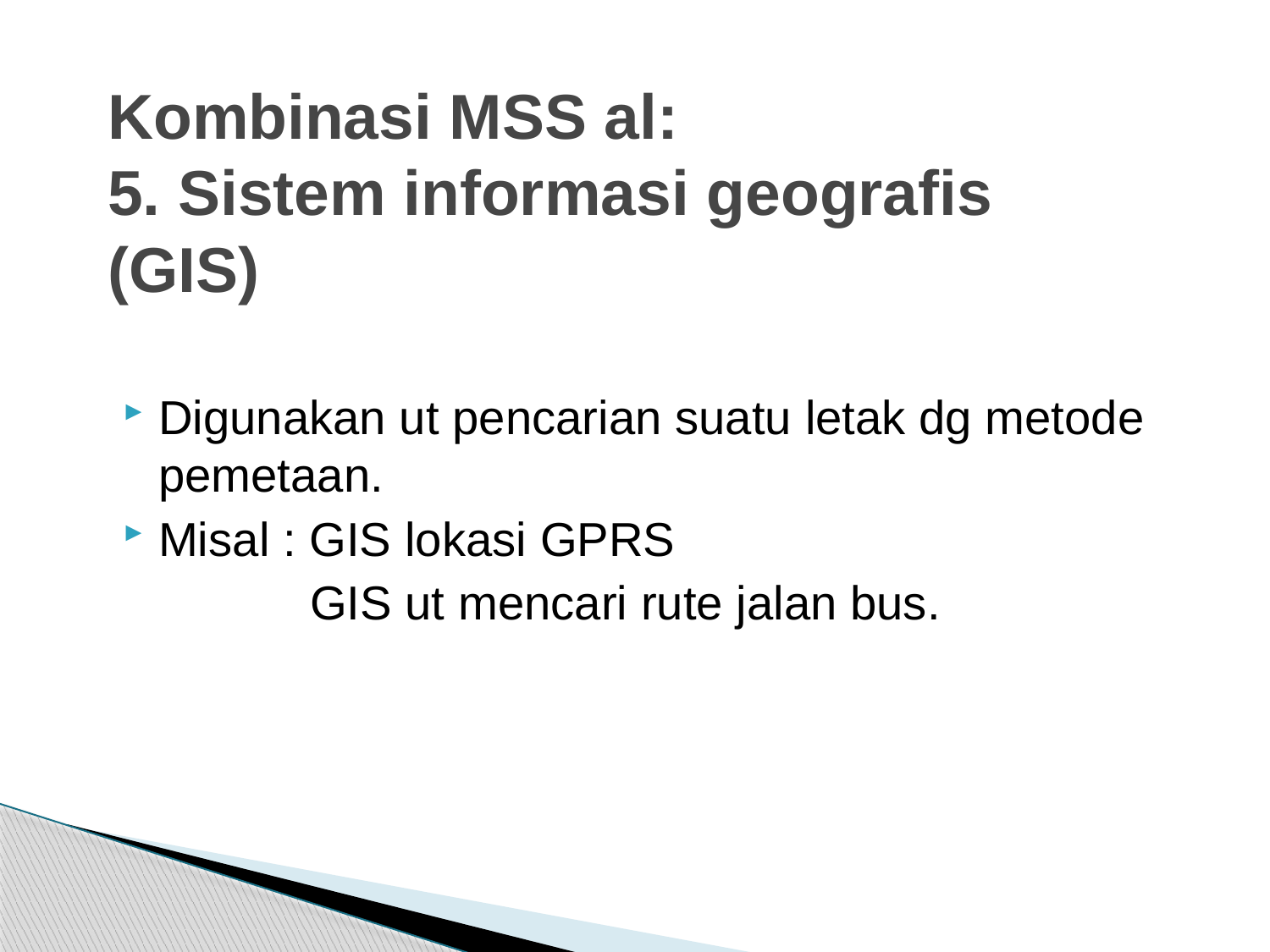

# Kombinasi MSS al: 5. Sistem informasi geografis (GIS)
Digunakan ut pencarian suatu letak dg metode pemetaan.
Misal : GIS lokasi GPRS
              GIS ut mencari rute jalan bus.